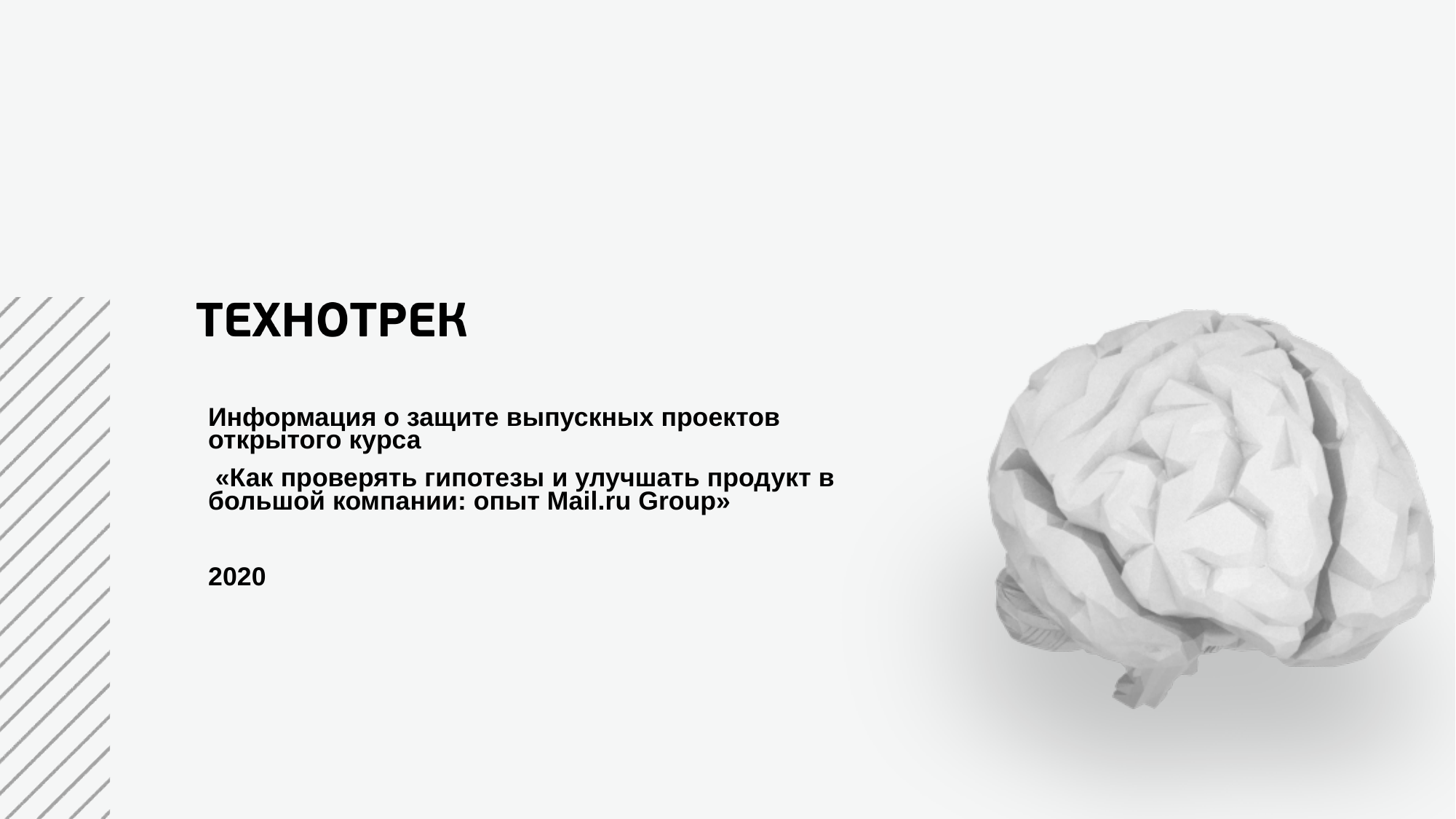

Информация о защите выпускных проектов открытого курса
 «Как проверять гипотезы и улучшать продукт в большой компании: опыт Mail.ru Group»

2020